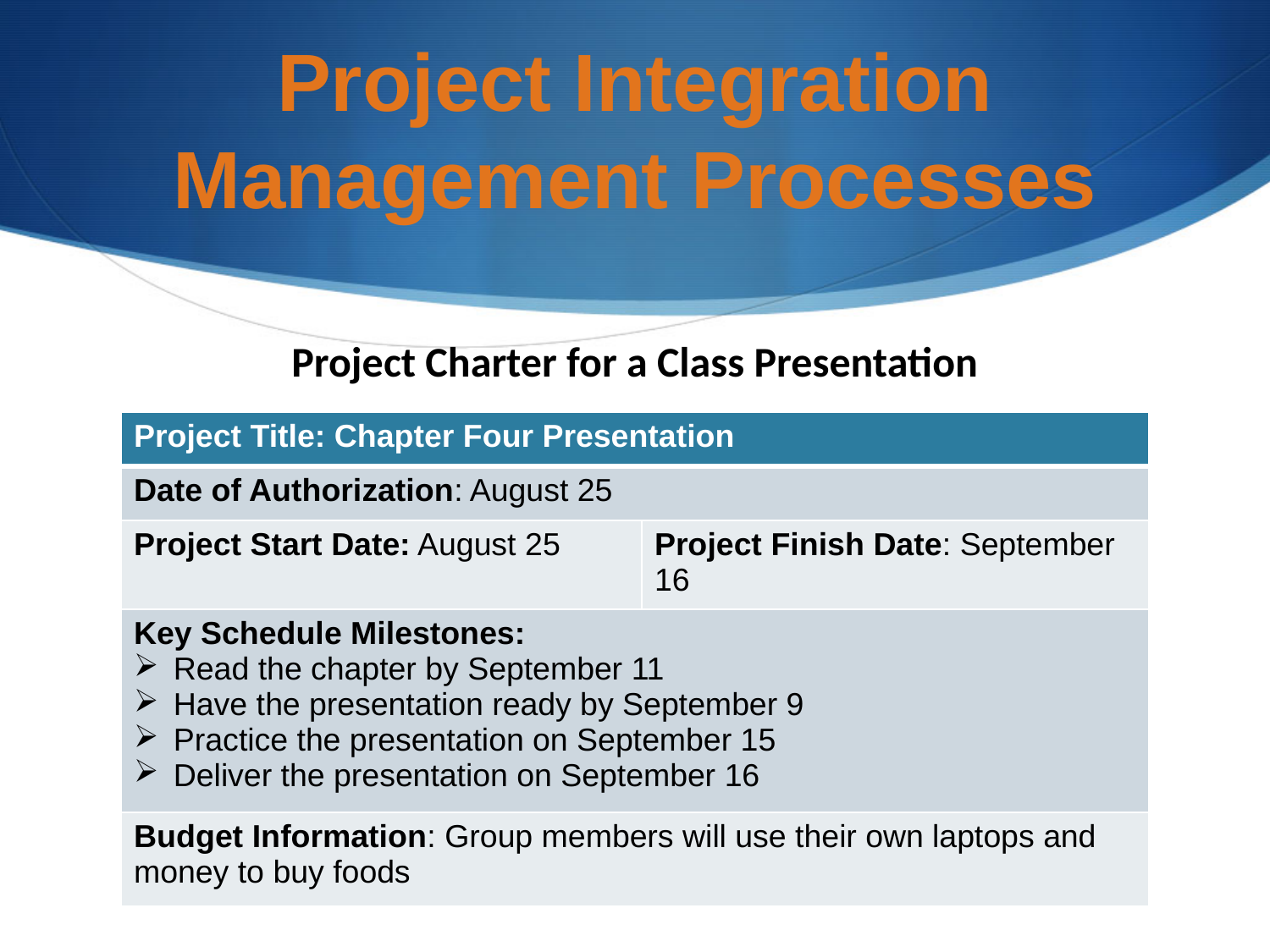

# Project Integration Management Processes
Project Charter for a Class Presentation

| Project Title: Chapter Four Presentation |  |
| --- | --- |
| Date of Authorization: August 25 |  |
| Project Start Date: August 25 | Project Finish Date: September 16 |
| Key Schedule Milestones: Read the chapter by September 11 Have the presentation ready by September 9 Practice the presentation on September 15 Deliver the presentation on September 16 |  |
| Budget Information: Group members will use their own laptops and money to buy foods |  |